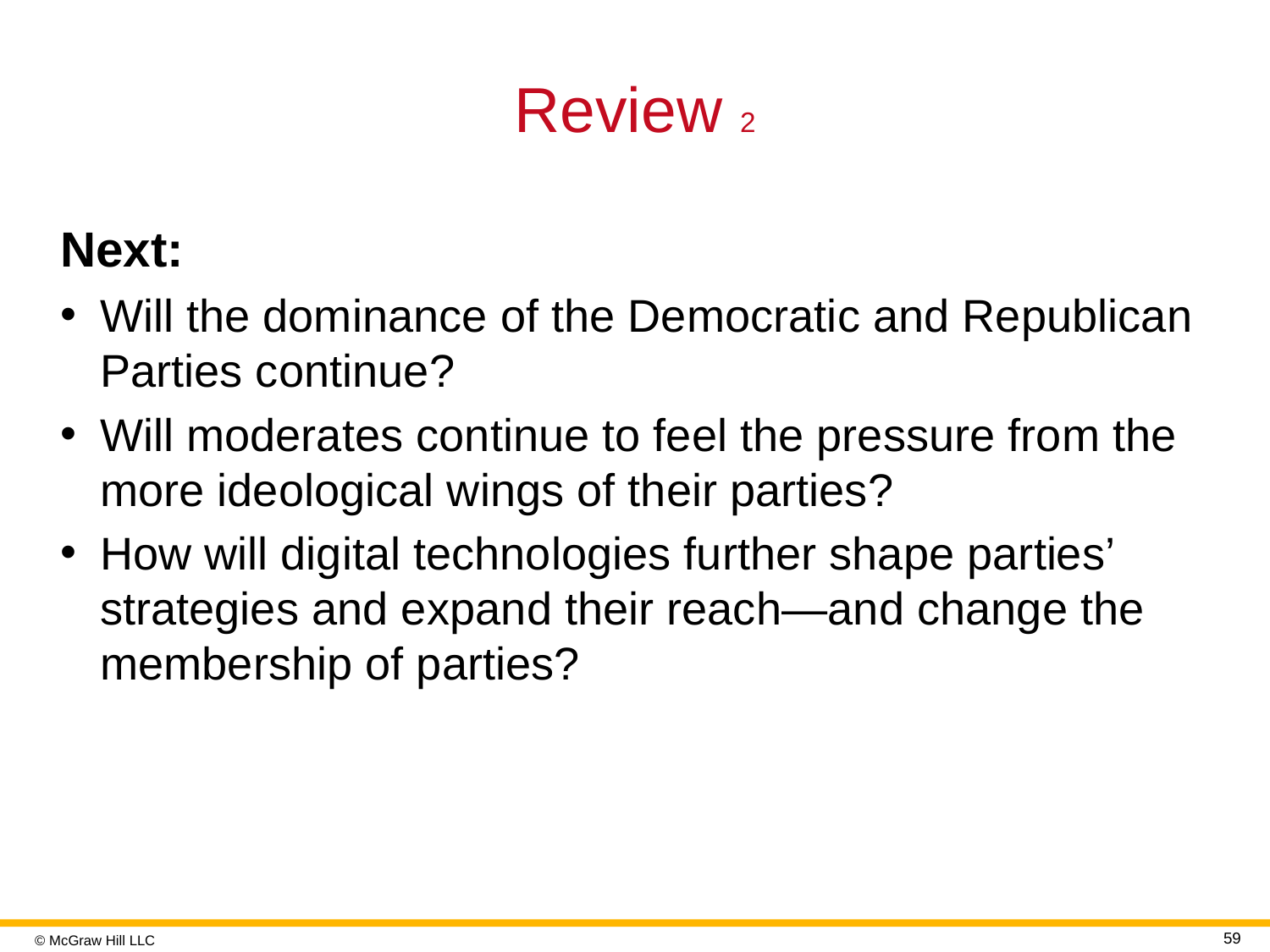

# Review 2
Next:
Will the dominance of the Democratic and Republican Parties continue?
Will moderates continue to feel the pressure from the more ideological wings of their parties?
How will digital technologies further shape parties’ strategies and expand their reach—and change the membership of parties?
59